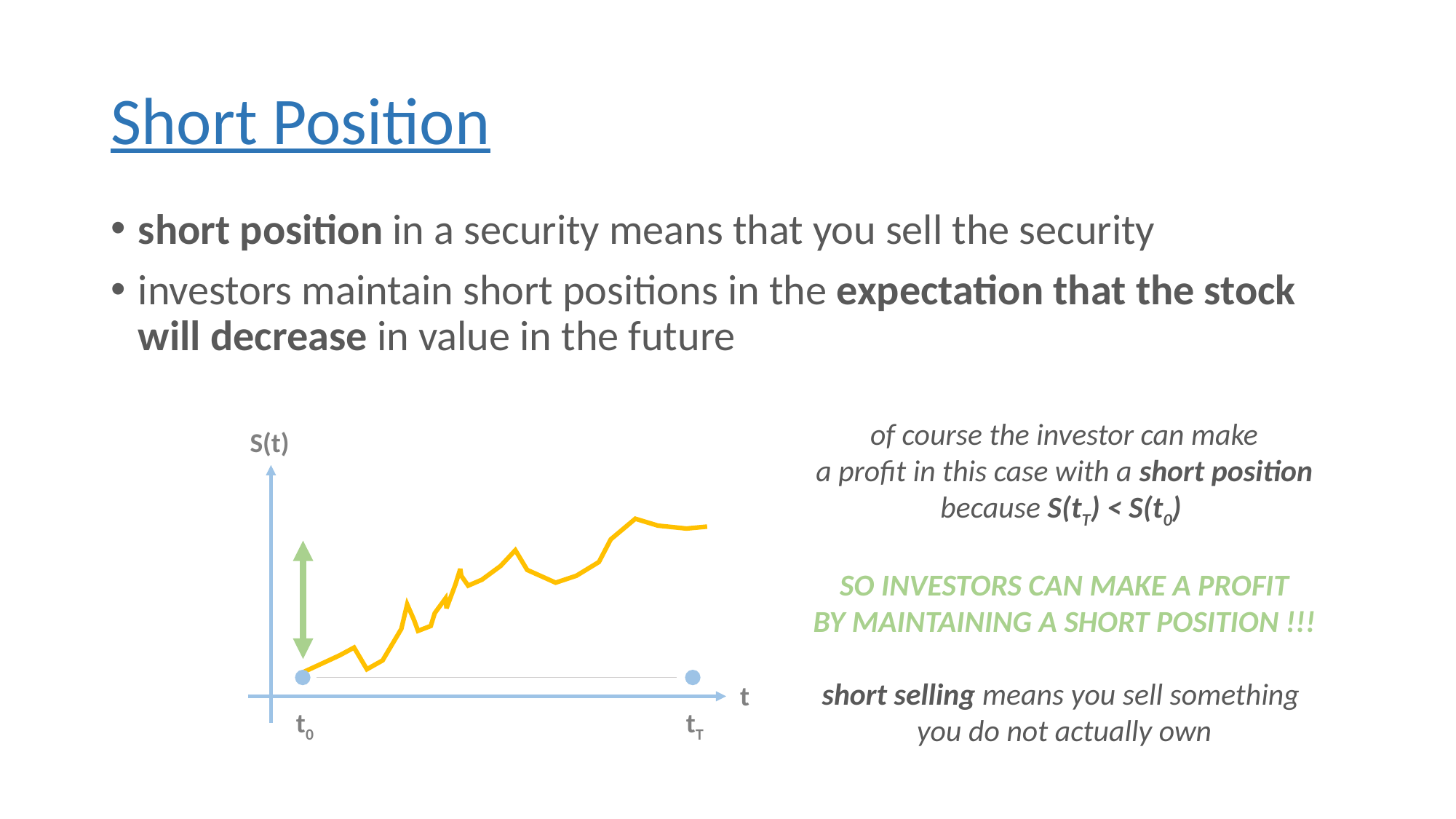

# Short Position
short position in a security means that you sell the security
investors maintain short positions in the expectation that the stock will decrease in value in the future

of course the investor can make
a profit in this case with a short position
because S(tT) < S(t0)

SO INVESTORS CAN MAKE A PROFIT
BY MAINTAINING A SHORT POSITION !!!

short selling means you sell something
you do not actually own

S(t)

t
t0
tT